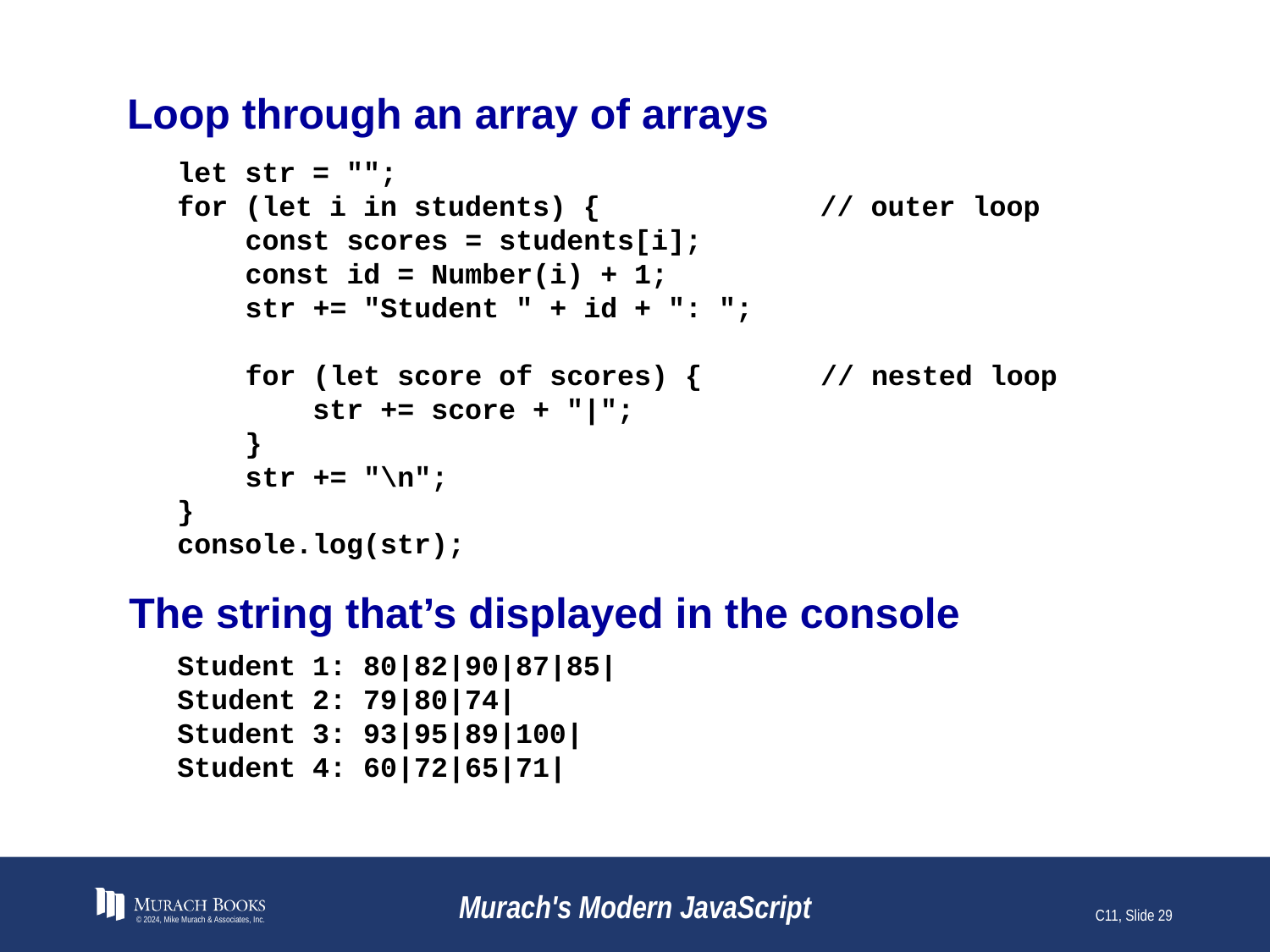

# Loop through an array of arrays
let str = "";
for (let i in students) {             // outer loop
    const scores = students[i];
    const id = Number(i) + 1;
    str += "Student " + id + ": ";

    for (let score of scores) {       // nested loop
        str += score + "|";
    }
    str += "\n";
}
console.log(str);
The string that’s displayed in the console
Student 1: 80|82|90|87|85|
Student 2: 79|80|74|
Student 3: 93|95|89|100|
Student 4: 60|72|65|71|

© 2024, Mike Murach & Associates, Inc.
Murach's Modern JavaScript

C11, Slide 29